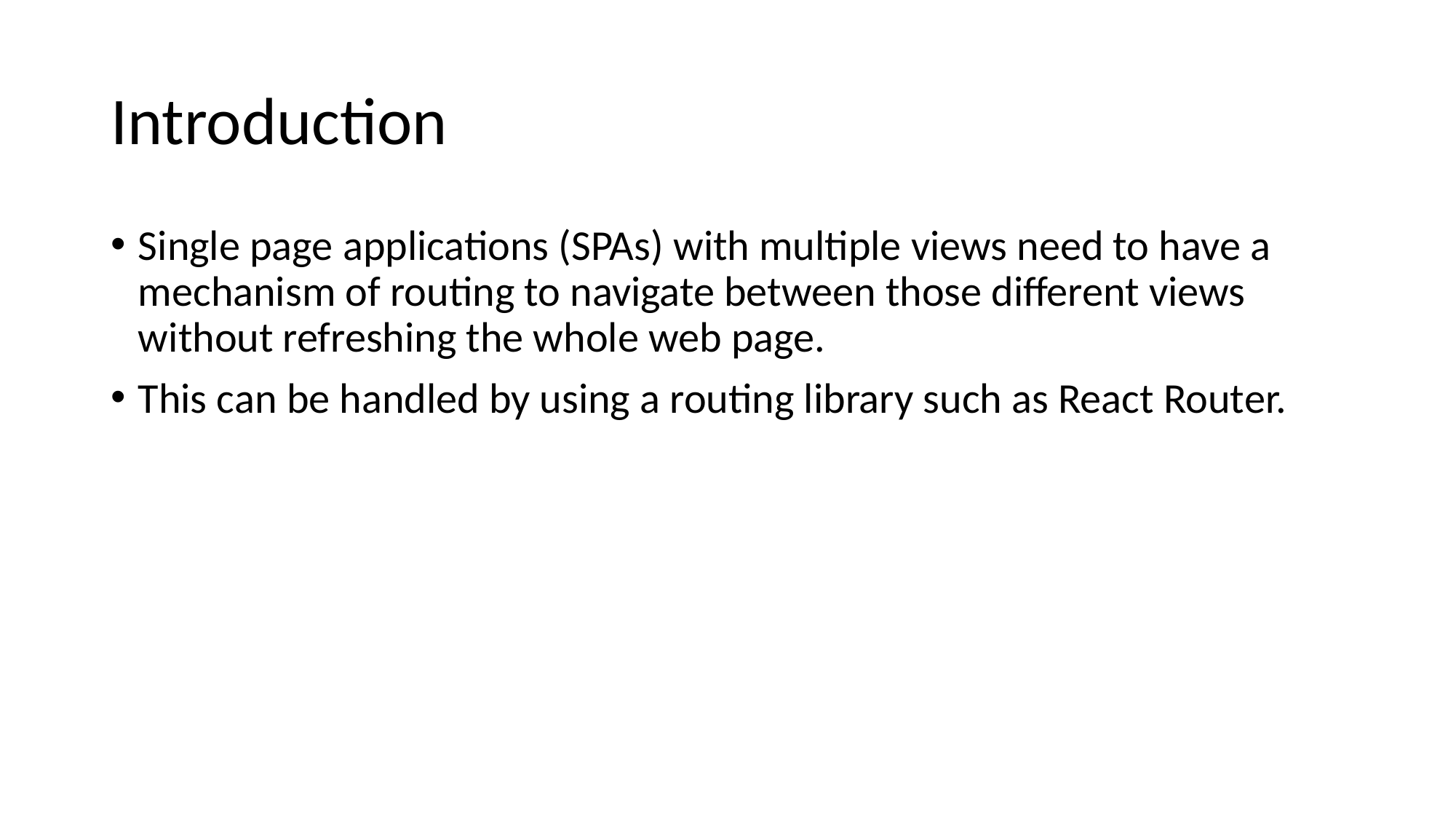

# Introduction
Single page applications (SPAs) with multiple views need to have a mechanism of routing to navigate between those different views without refreshing the whole web page.
This can be handled by using a routing library such as React Router.